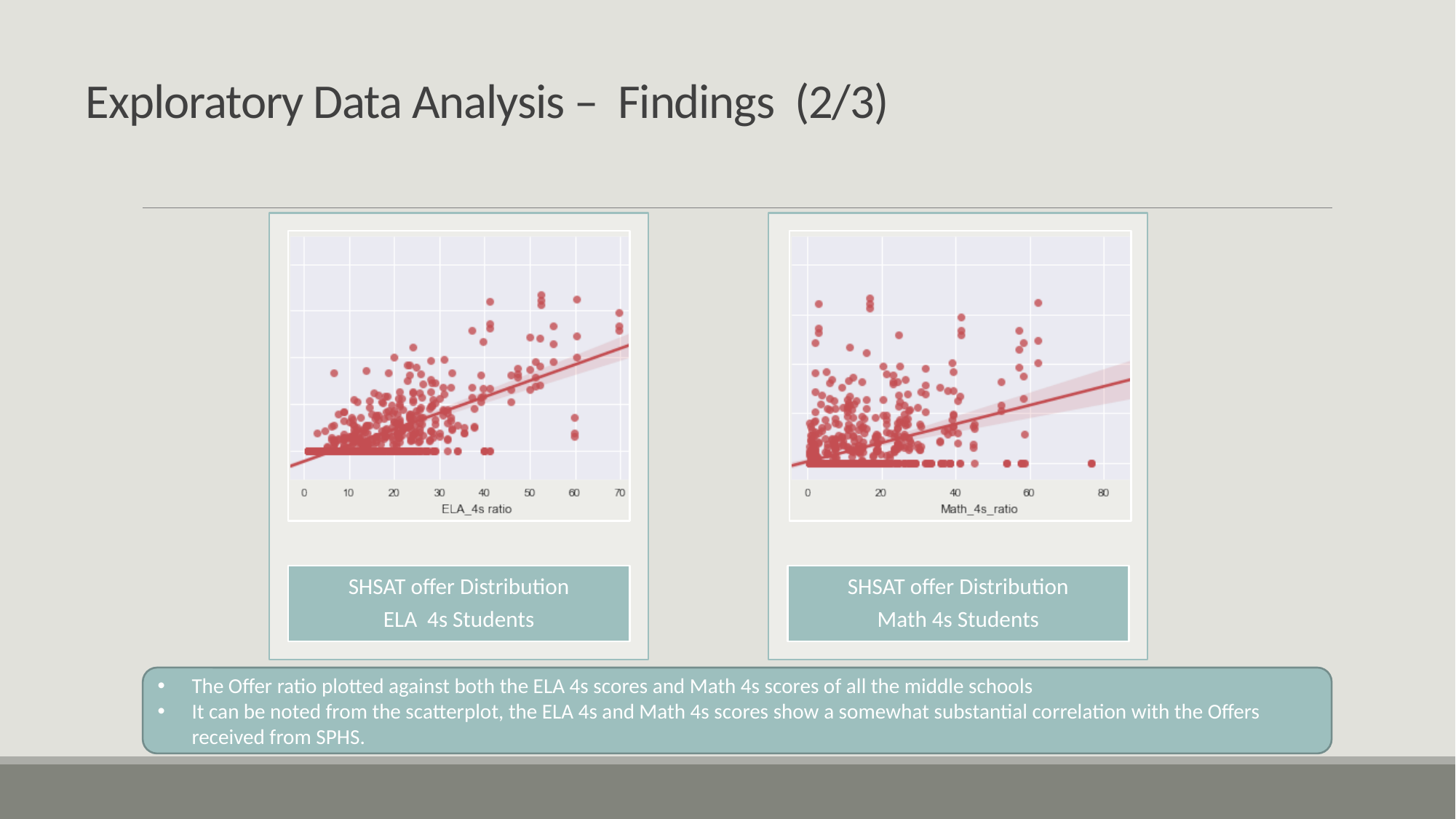

# Exploratory Data Analysis –  Findings  (2/3)
SHSAT offer Distribution
ELA  4s Students

SHSAT offer Distribution
Math 4s Students

The Offer ratio plotted against both the ELA 4s scores and Math 4s scores of all the middle schools
It can be noted from the scatterplot, the ELA 4s and Math 4s scores show a somewhat substantial correlation with the Offers received from SPHS.